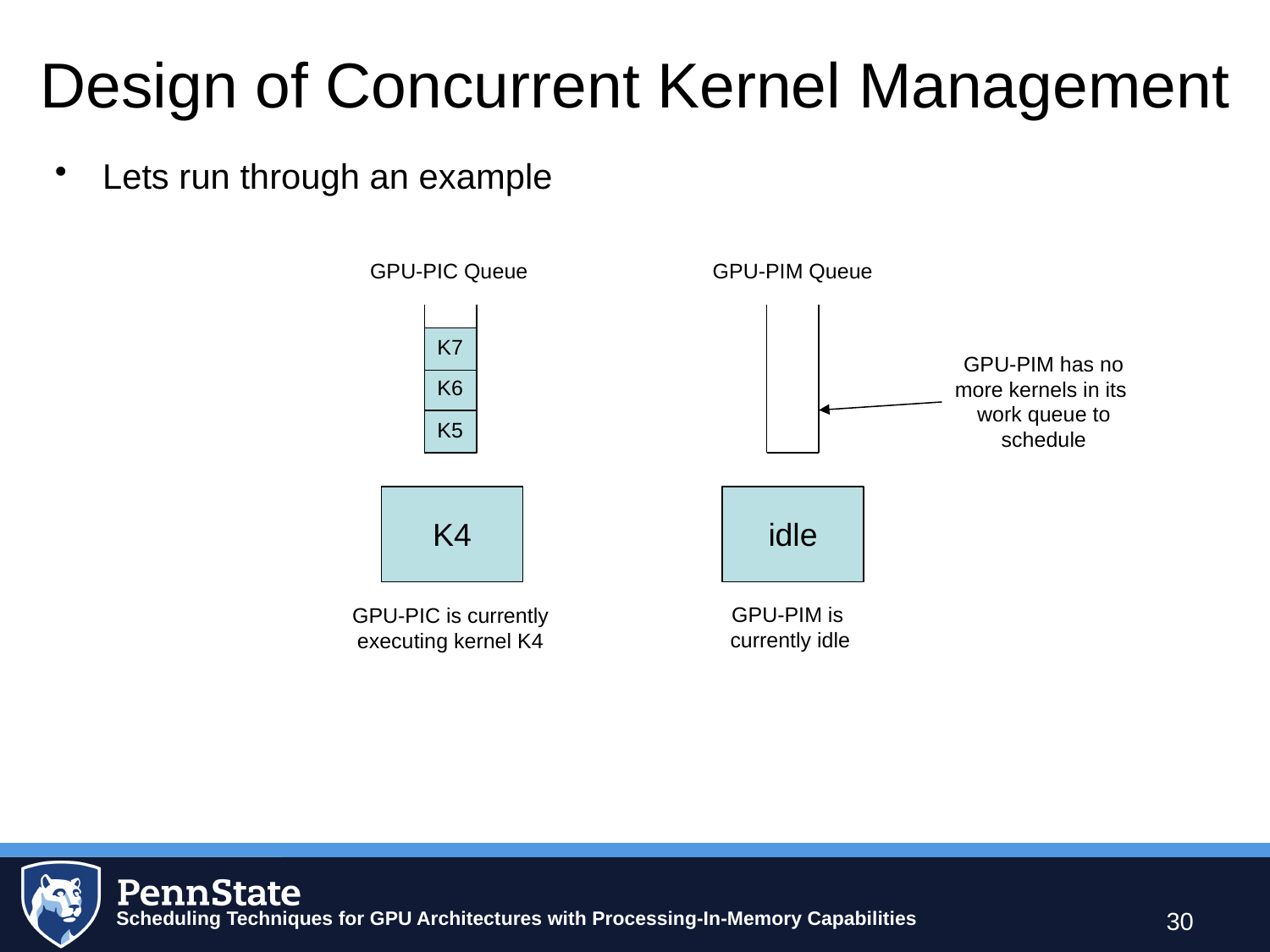

Design of Concurrent Kernel Management
Lets run through an example

GPU-PIC Queue
GPU-PIM Queue
K7
GPU-PIM has no
more kernels in its
work queue to
schedule
K6
K5

K4

idle
GPU-PIM is
currently idle
GPU-PIC is currently
executing kernel K4
30